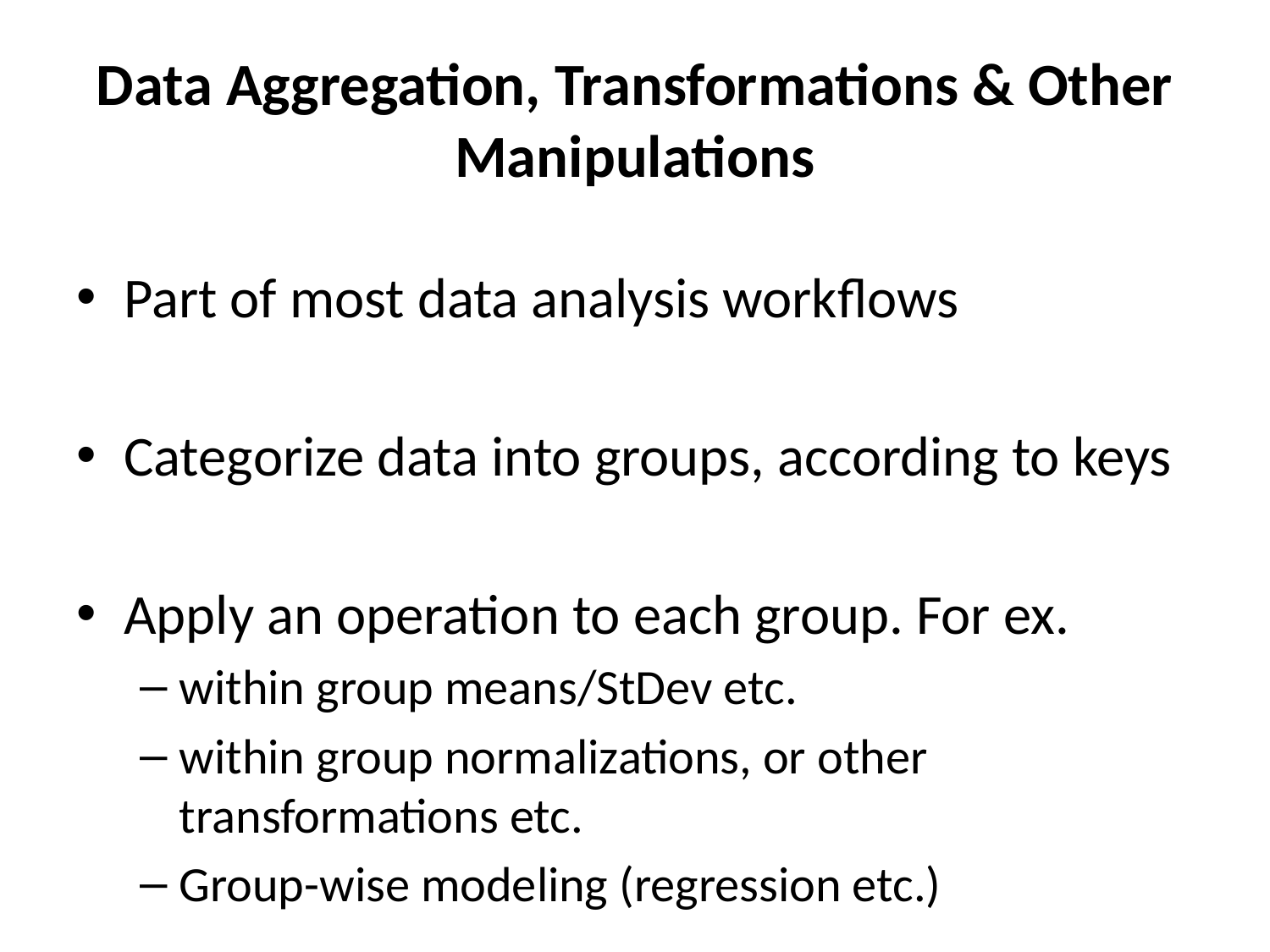

# Data Aggregation, Transformations & Other Manipulations
Part of most data analysis workflows

Categorize data into groups, according to keys

Apply an operation to each group. For ex.
within group means/StDev etc.
within group normalizations, or other transformations etc.
Group-wise modeling (regression etc.)